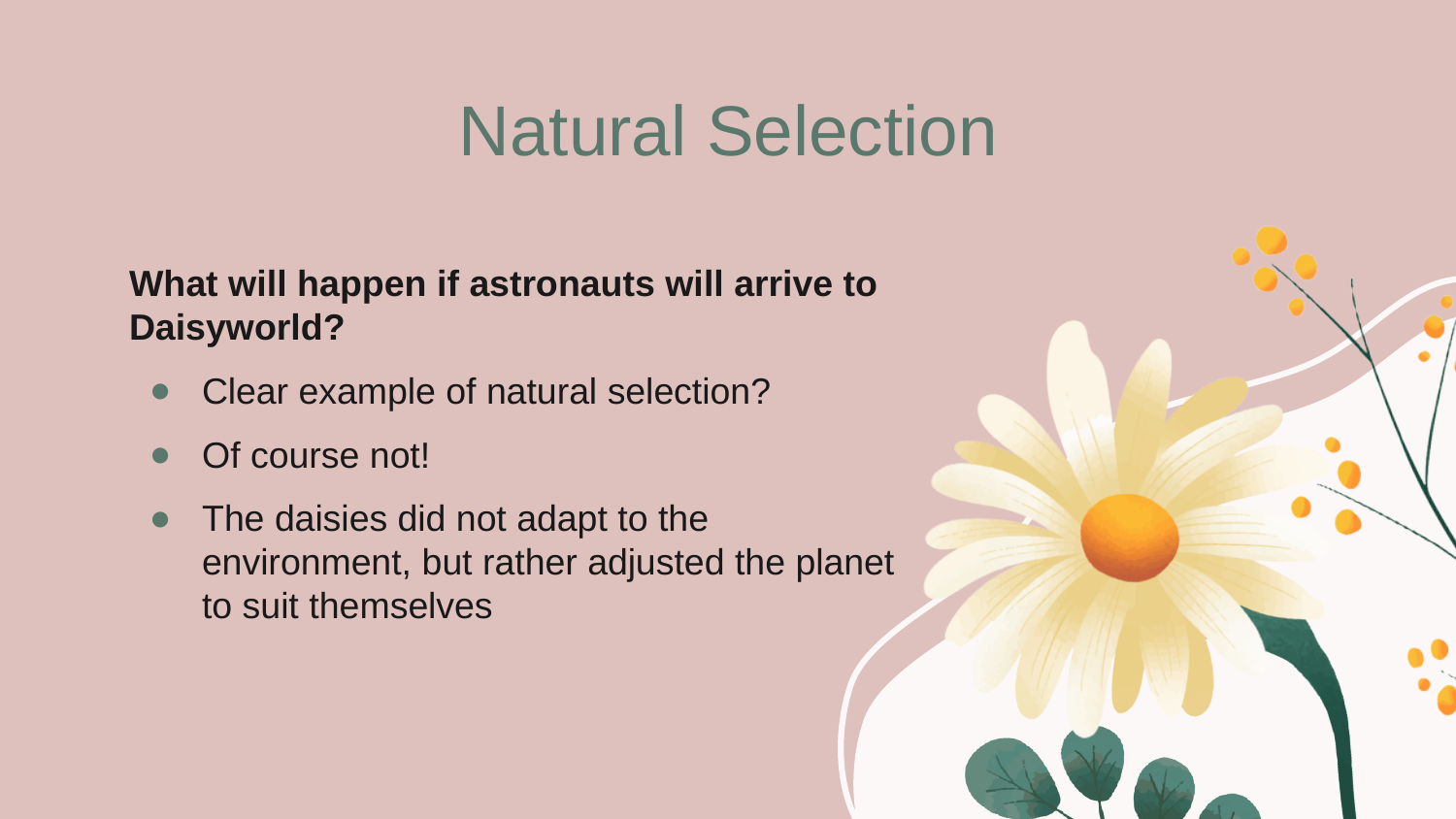

# Natural Selection
What will happen if astronauts will arrive to Daisyworld?
Clear example of natural selection?
Of course not!
The daisies did not adapt to the environment, but rather adjusted the planet to suit themselves